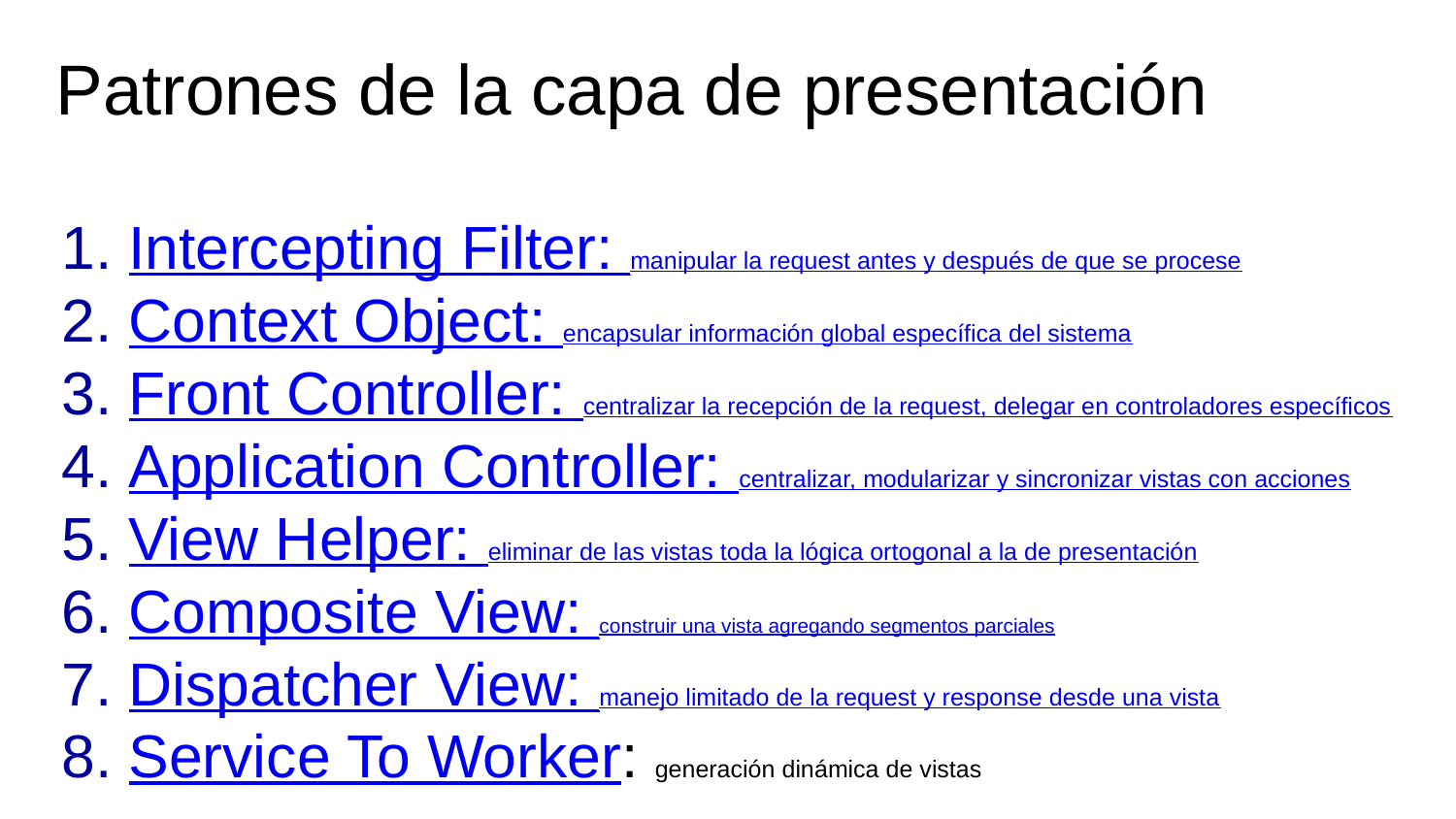

# Patrones de la capa de presentación
Intercepting Filter: manipular la request antes y después de que se procese
Context Object: encapsular información global específica del sistema
Front Controller: centralizar la recepción de la request, delegar en controladores específicos
Application Controller: centralizar, modularizar y sincronizar vistas con acciones
View Helper: eliminar de las vistas toda la lógica ortogonal a la de presentación
Composite View: construir una vista agregando segmentos parciales
Dispatcher View: manejo limitado de la request y response desde una vista
Service To Worker: generación dinámica de vistas